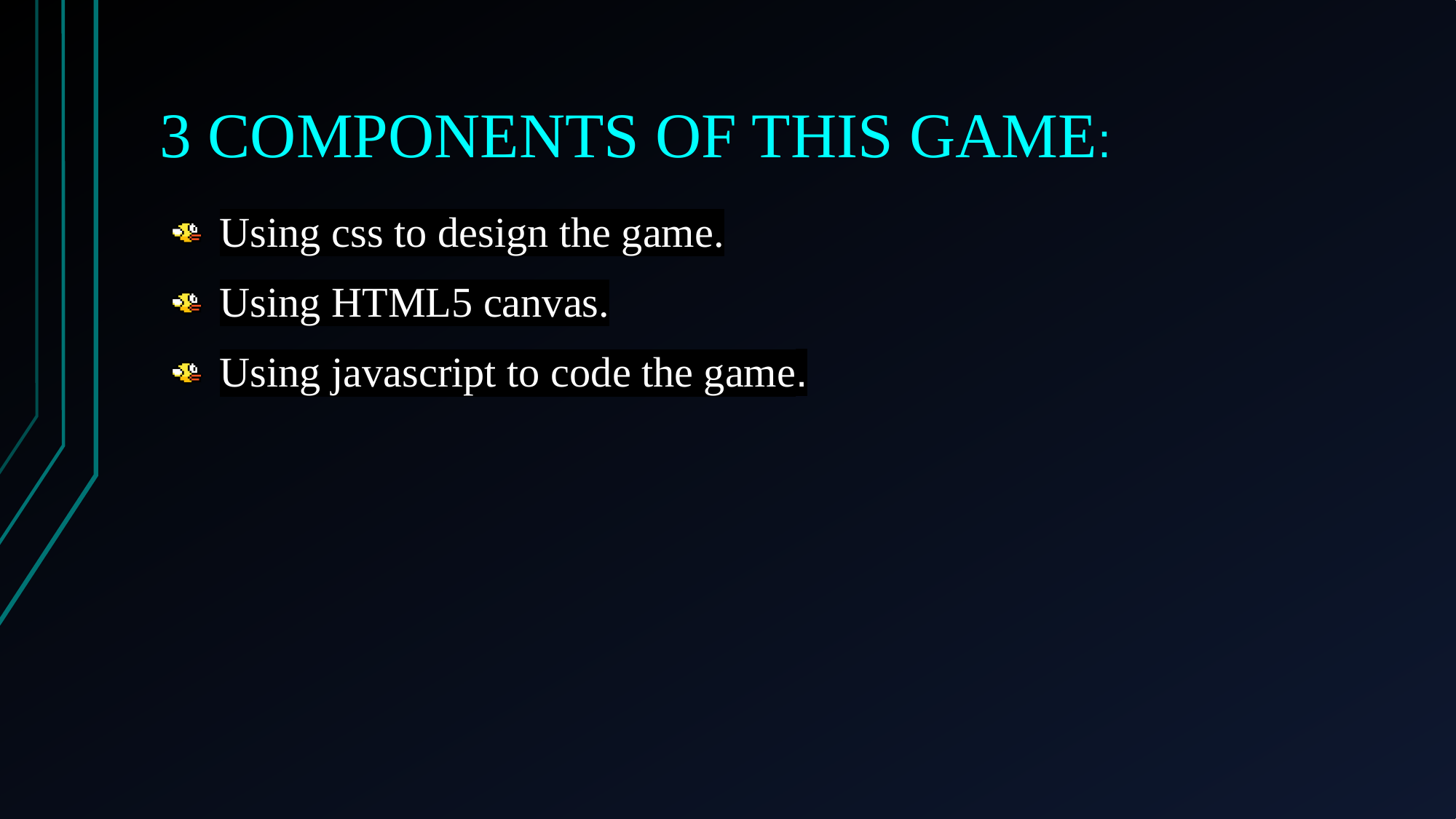

# 3 COMPONENTS OF THIS GAME:
Using css to design the game.
Using HTML5 canvas.
Using javascript to code the game.